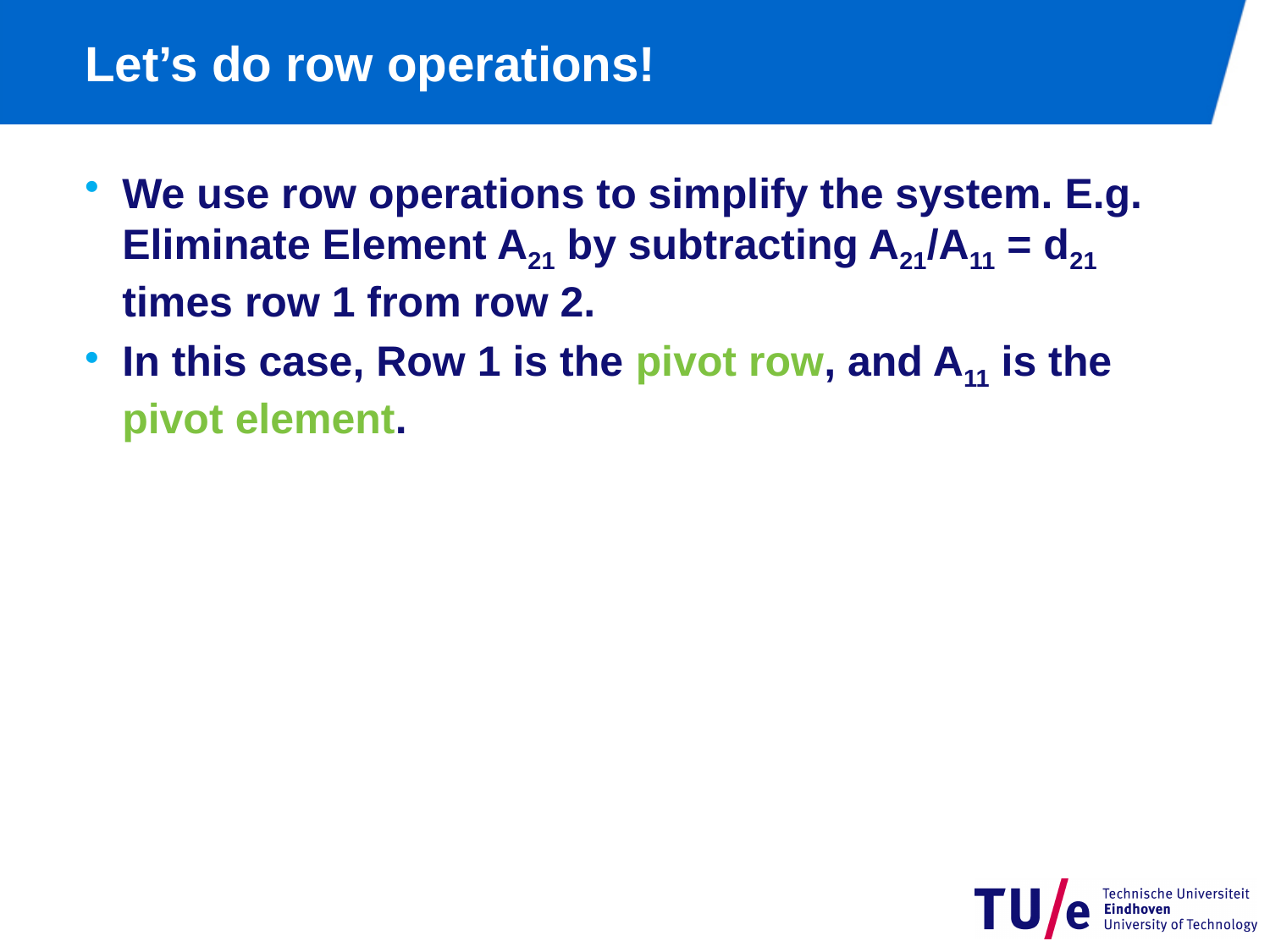

# Let’s do row operations!
We use row operations to simplify the system. E.g. Eliminate Element A21 by subtracting A21/A11 = d21 times row 1 from row 2.
In this case, Row 1 is the pivot row, and A11 is the pivot element.